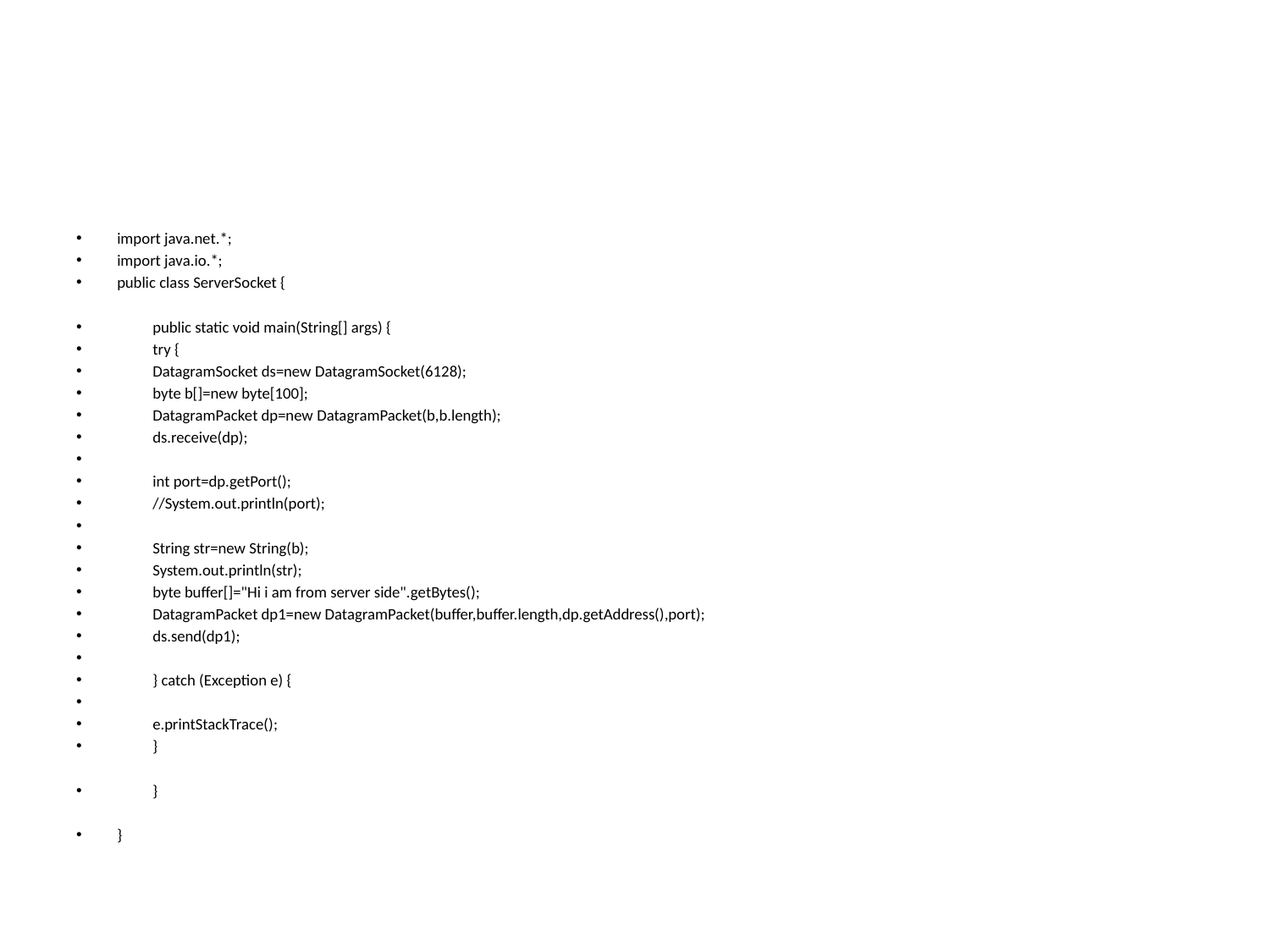

#
import java.net.*;
import java.io.*;
public class ServerSocket {

	public static void main(String[] args) {
		try {
			DatagramSocket ds=new DatagramSocket(6128);
			byte b[]=new byte[100];
			DatagramPacket dp=new DatagramPacket(b,b.length);
			ds.receive(dp);

			int port=dp.getPort();
			//System.out.println(port);

			String str=new String(b);
			System.out.println(str);
			byte buffer[]="Hi i am from server side".getBytes();
			DatagramPacket dp1=new DatagramPacket(buffer,buffer.length,dp.getAddress(),port);
			ds.send(dp1);

		} catch (Exception e) {

			e.printStackTrace();
		}

	}

}